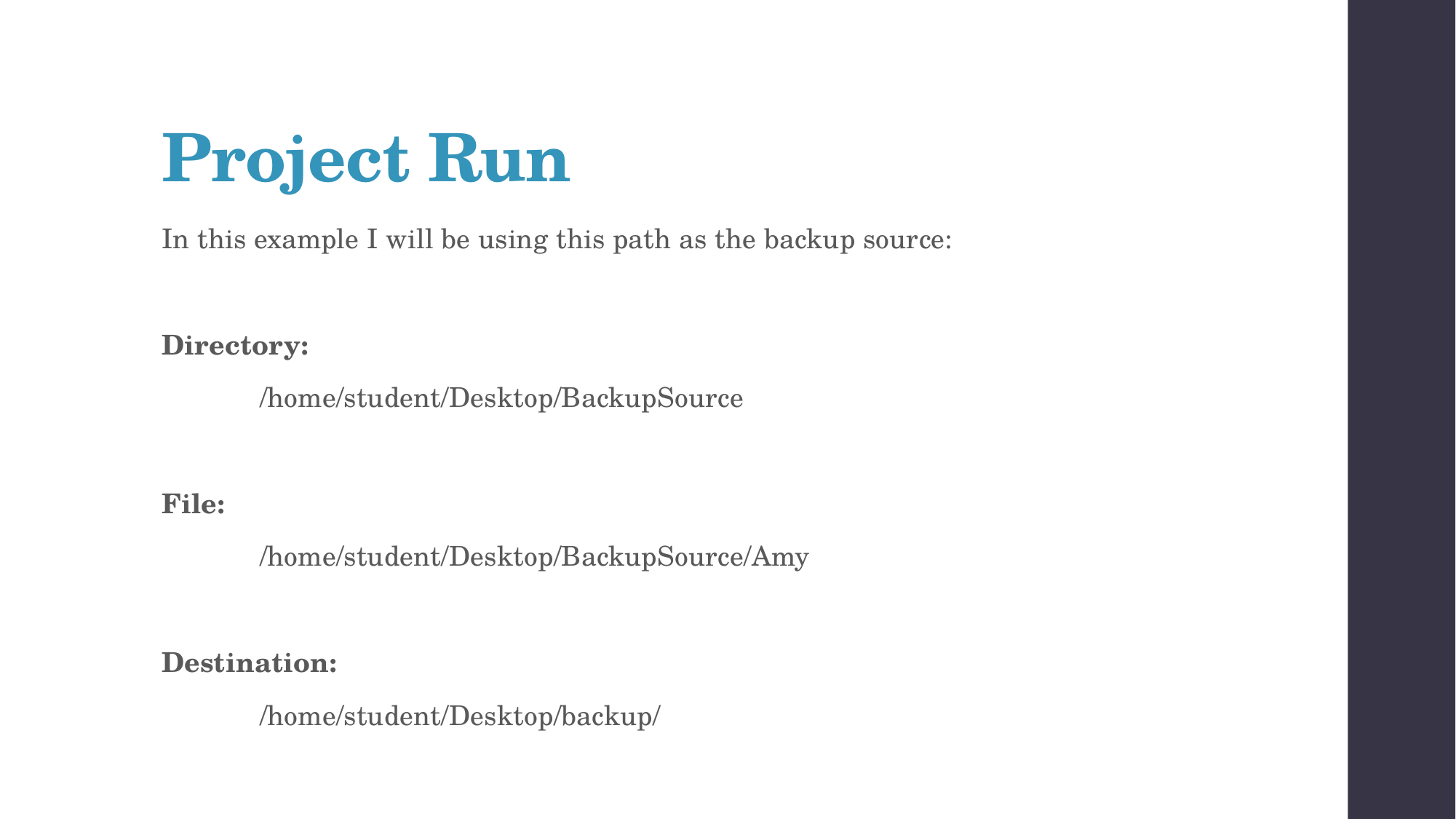

# Project Run
In this example I will be using this path as the backup source:

Directory:
	/home/student/Desktop/BackupSource

File:
	/home/student/Desktop/BackupSource/Amy

Destination:
	/home/student/Desktop/backup/